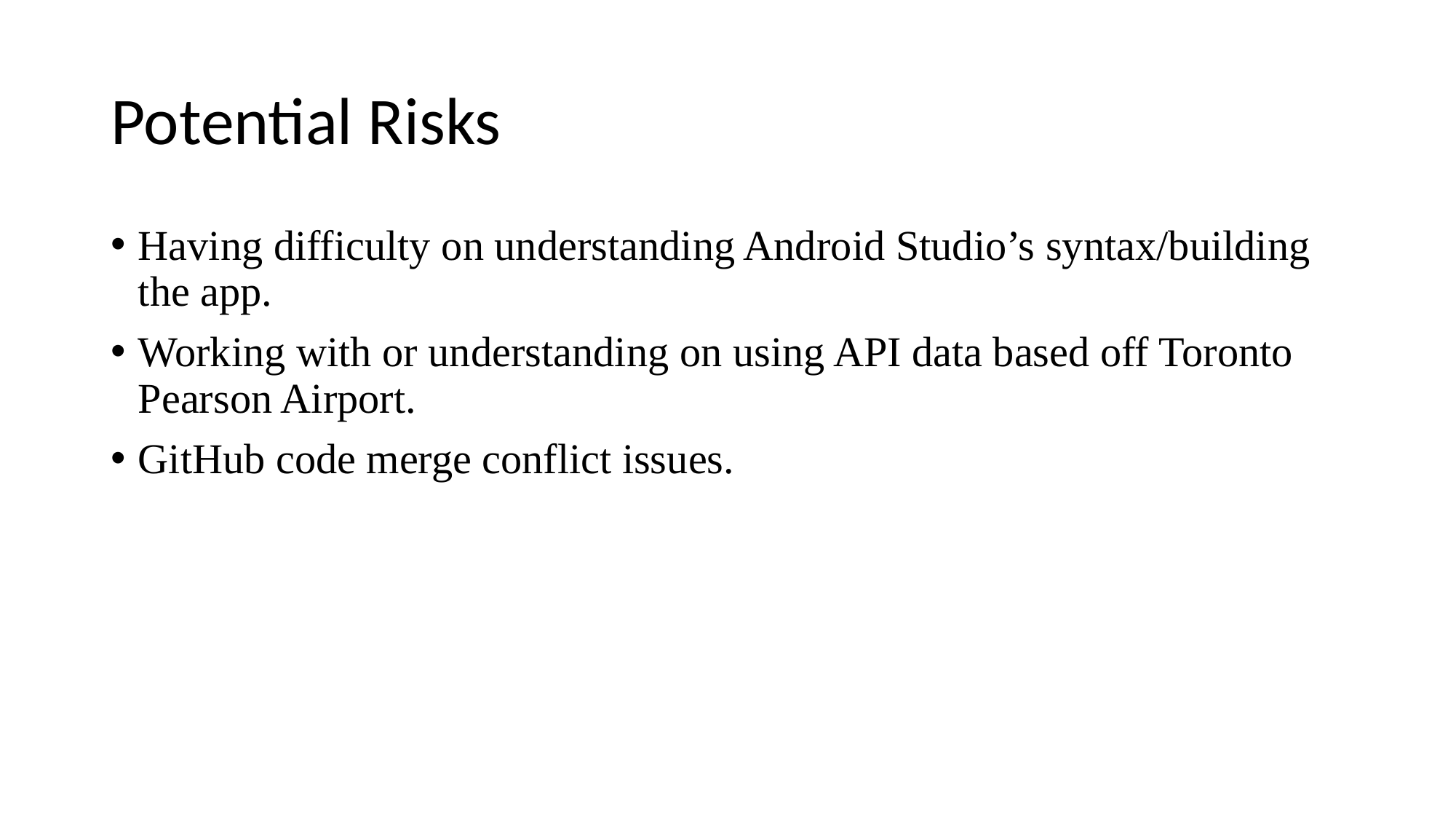

# Potential Risks
Having difficulty on understanding Android Studio’s syntax/building the app.
Working with or understanding on using API data based off Toronto Pearson Airport.
GitHub code merge conflict issues.